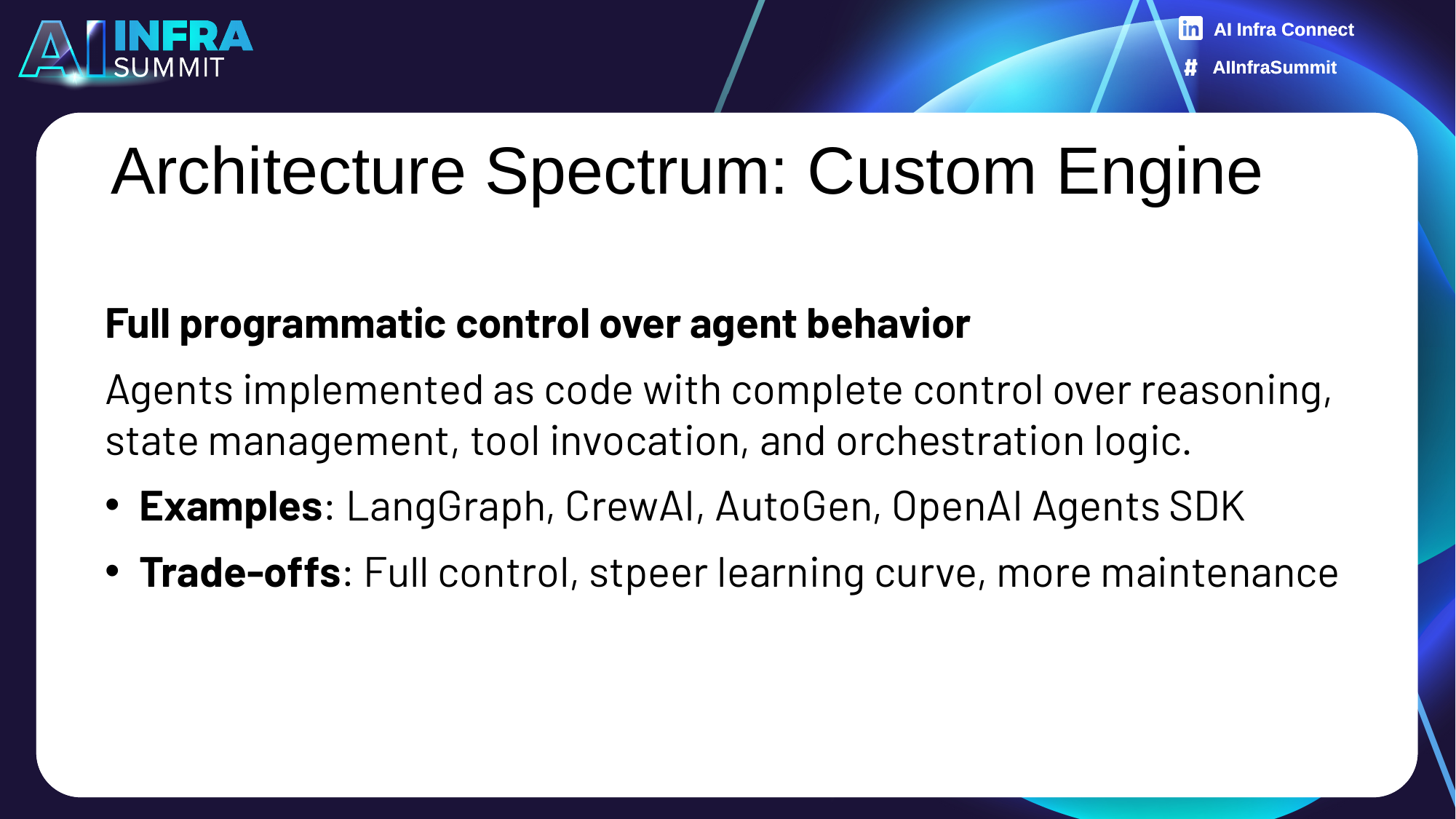

# Architecture Spectrum: Custom Engine
Full programmatic control over agent behavior
Agents implemented as code with complete control over reasoning, state management, tool invocation, and orchestration logic.
Examples: LangGraph, CrewAI, AutoGen, OpenAI Agents SDK
Trade-offs: Full control, stpeer learning curve, more maintenance